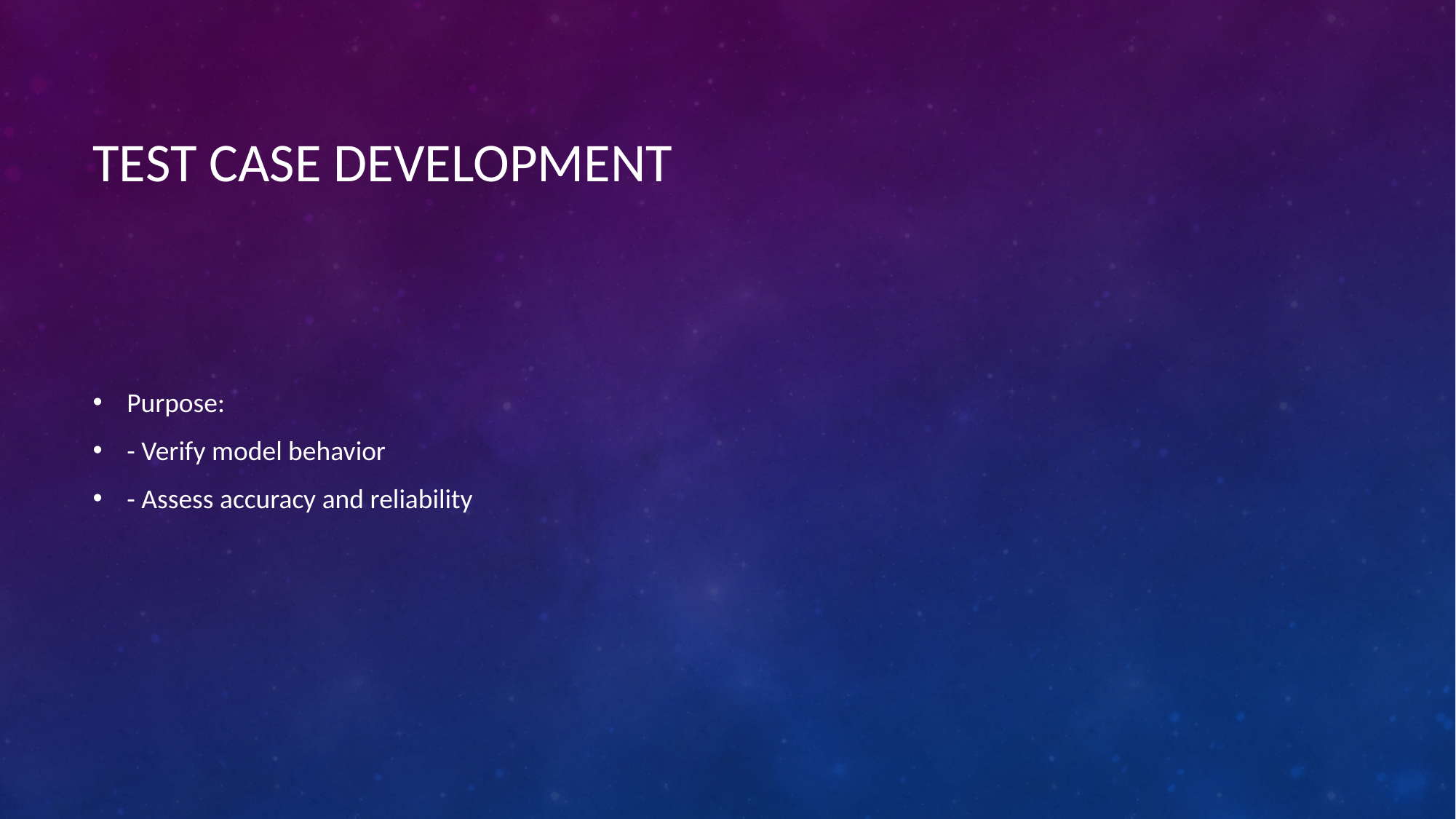

# Test Case Development
Purpose:
- Verify model behavior
- Assess accuracy and reliability